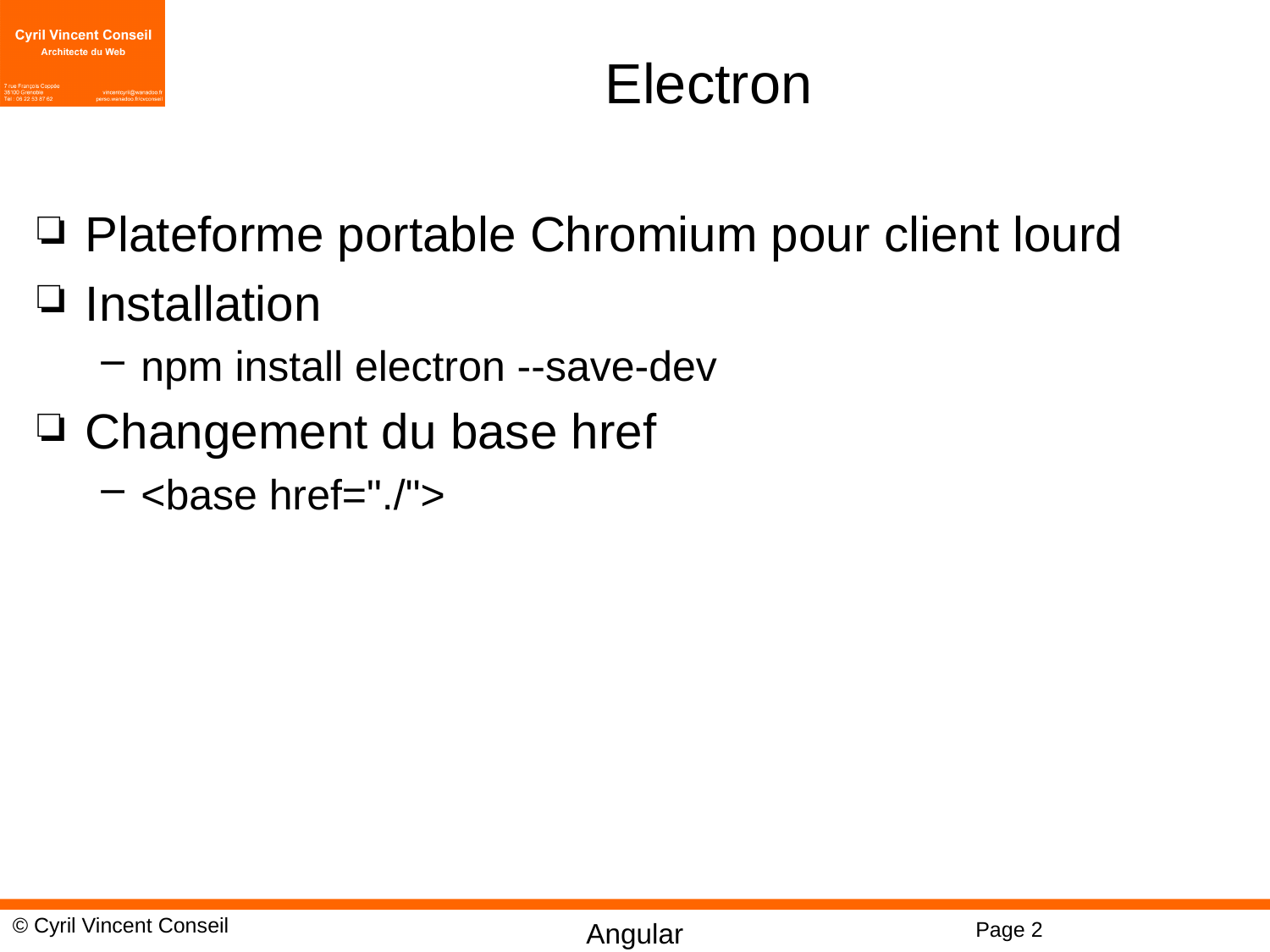

# Electron
Plateforme portable Chromium pour client lourd
Installation
npm install electron --save-dev
Changement du base href
<base href="./">